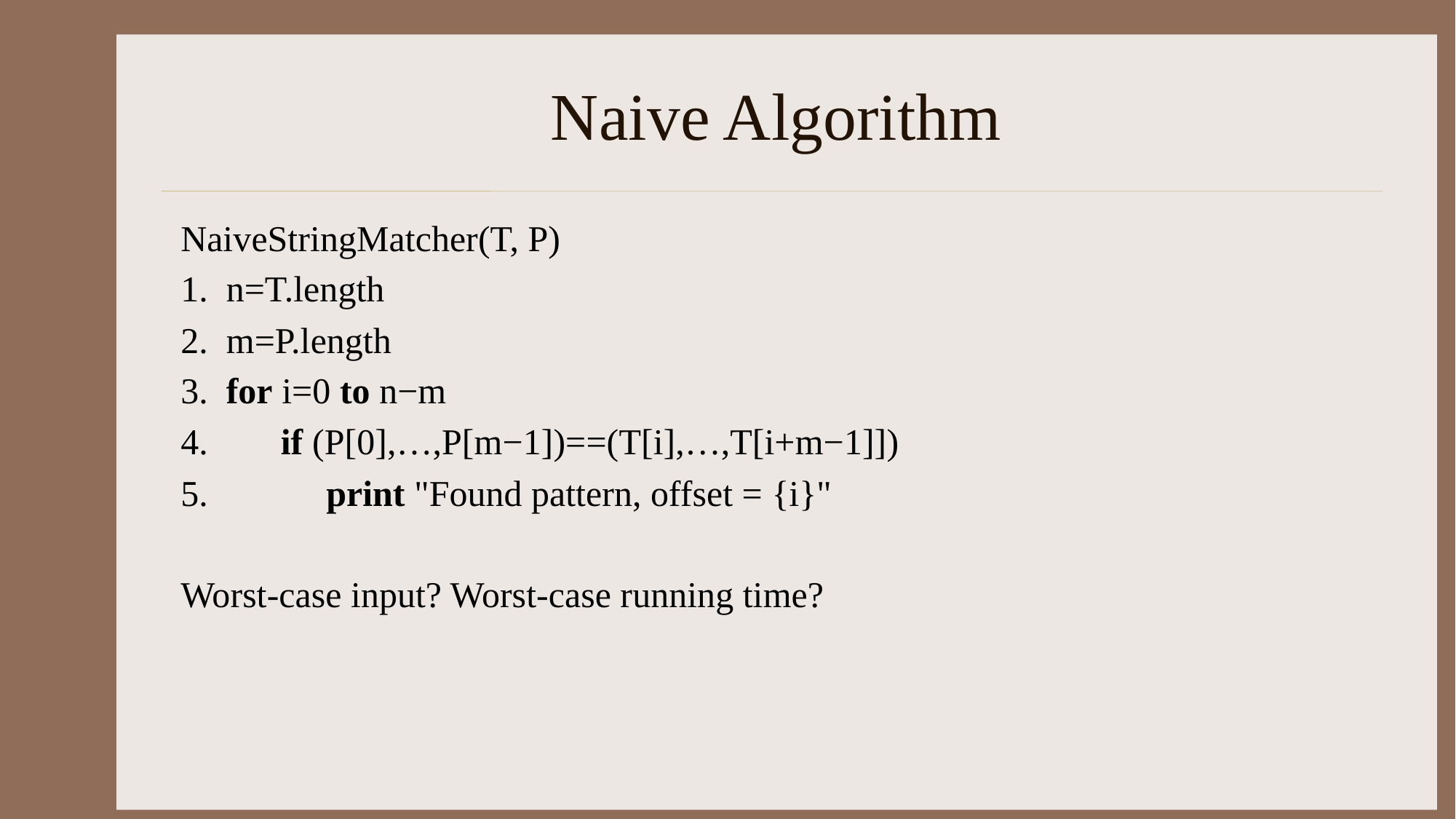

# Naive Algorithm
NaiveStringMatcher(T, P)
1.  n=T.length
2.  m=P.length
3.  for i=0 to n−m
4.        if (P[0],…,P[m−1])==(T[i],…,T[i+m−1]])
5.	    print "Found pattern, offset = {i}"

Worst-case input? Worst-case running time?